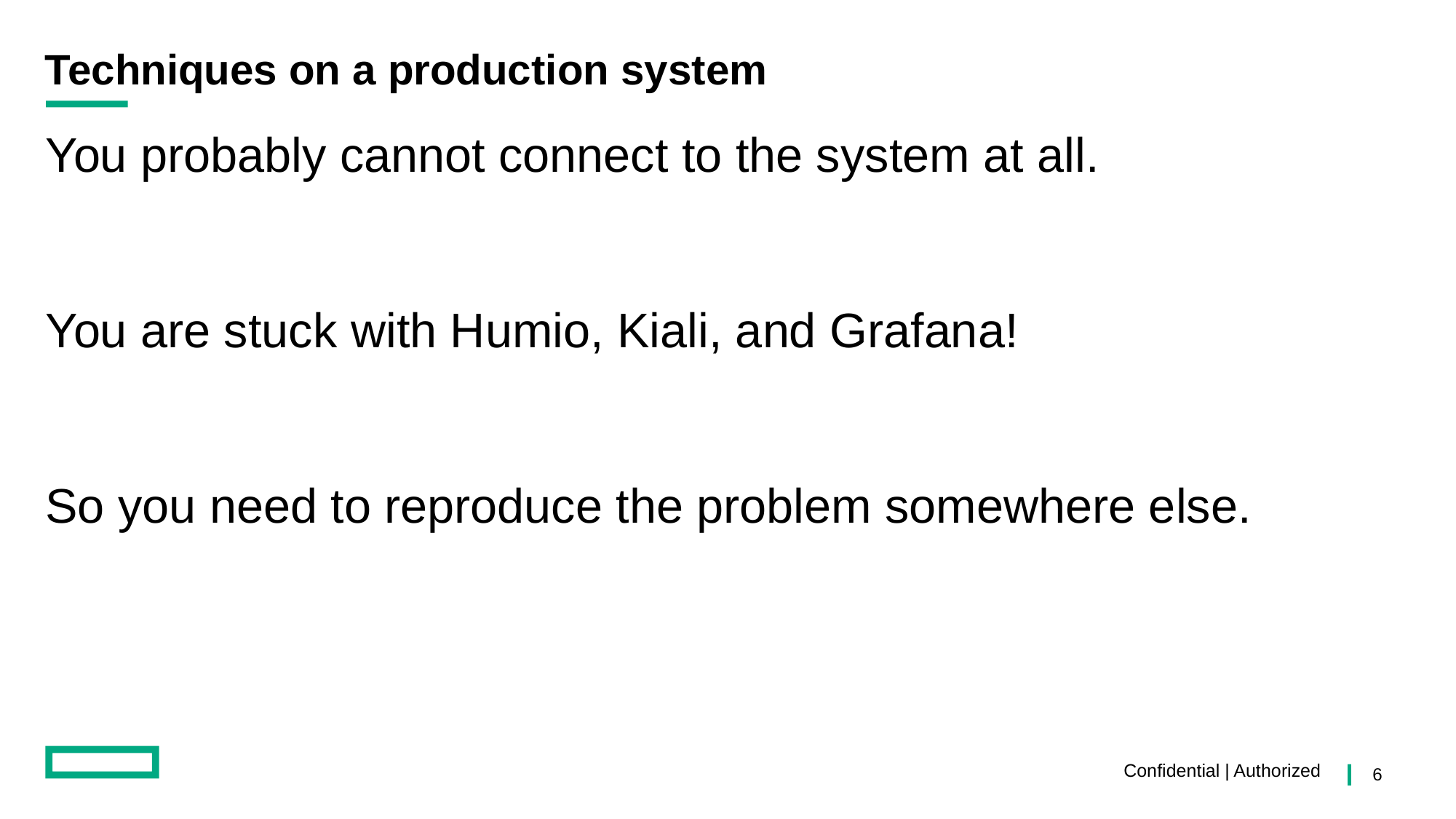

# Techniques on a production system
You probably cannot connect to the system at all.

You are stuck with Humio, Kiali, and Grafana!

So you need to reproduce the problem somewhere else.

Confidential | Authorized
6